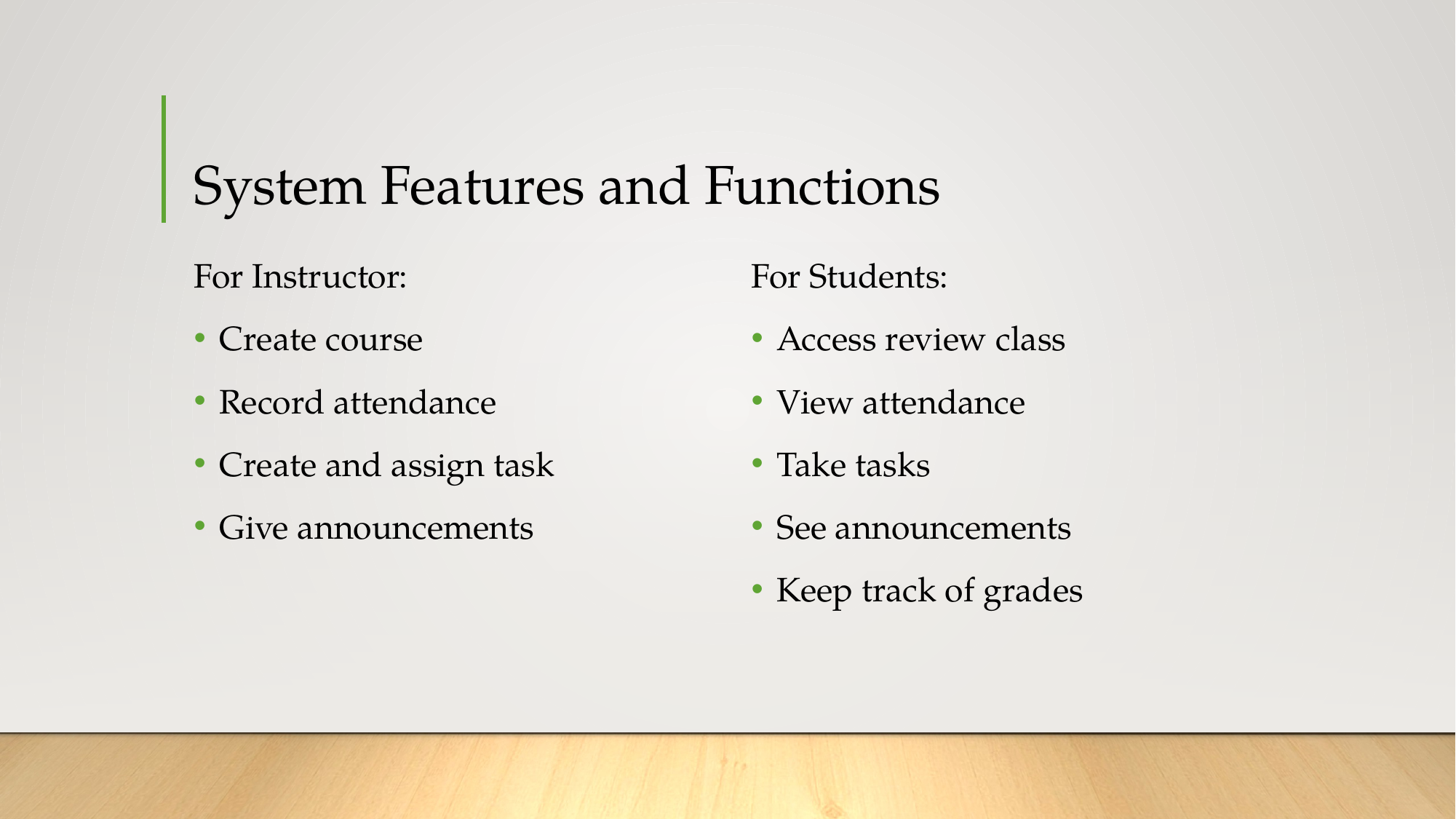

# System Features and Functions
For Instructor:
Create course
Record attendance
Create and assign task
Give announcements

For Students:
Access review class
View attendance
Take tasks
See announcements
Keep track of grades